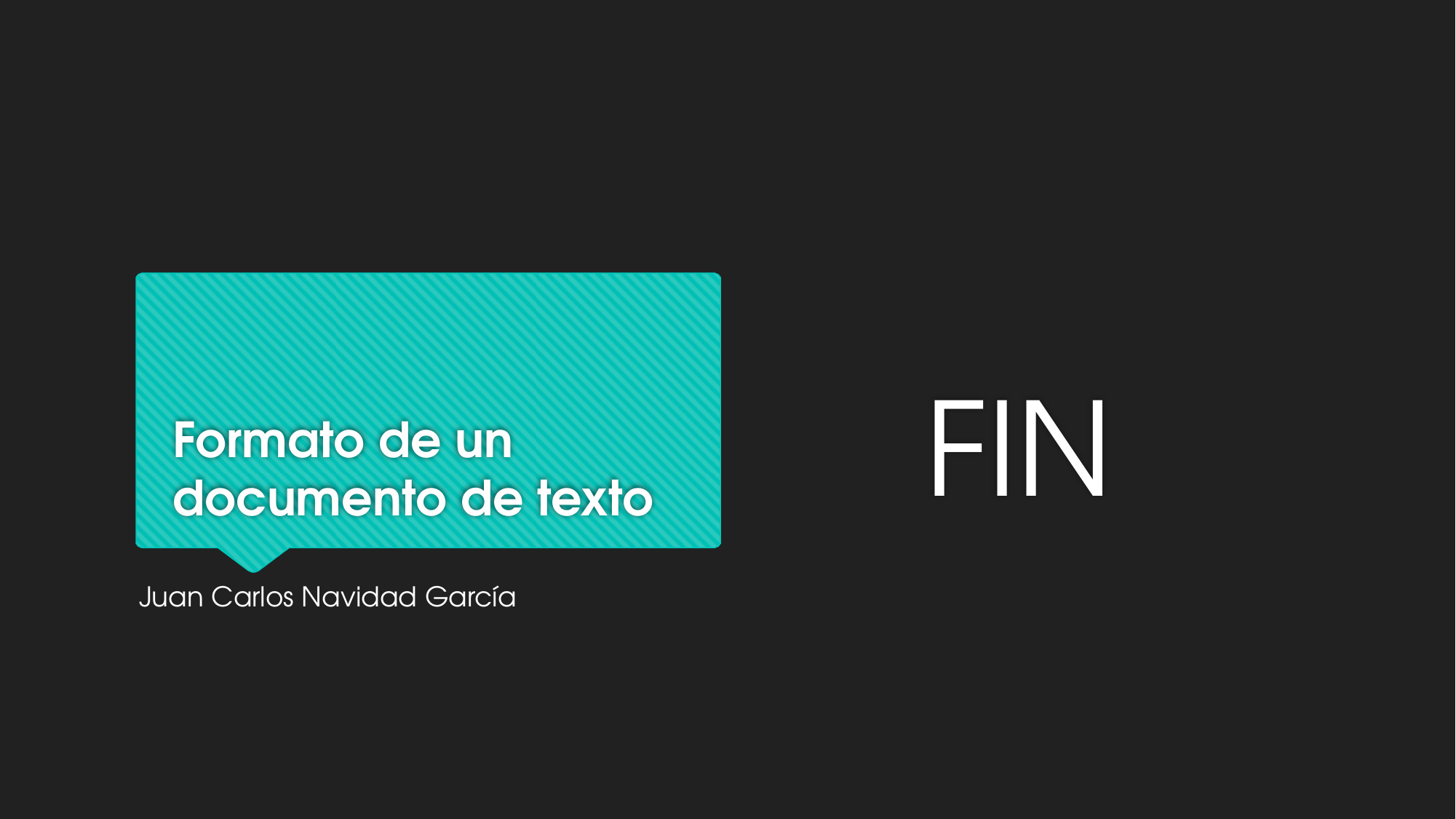

FIN
# Formato de un documento de texto
Juan Carlos Navidad García